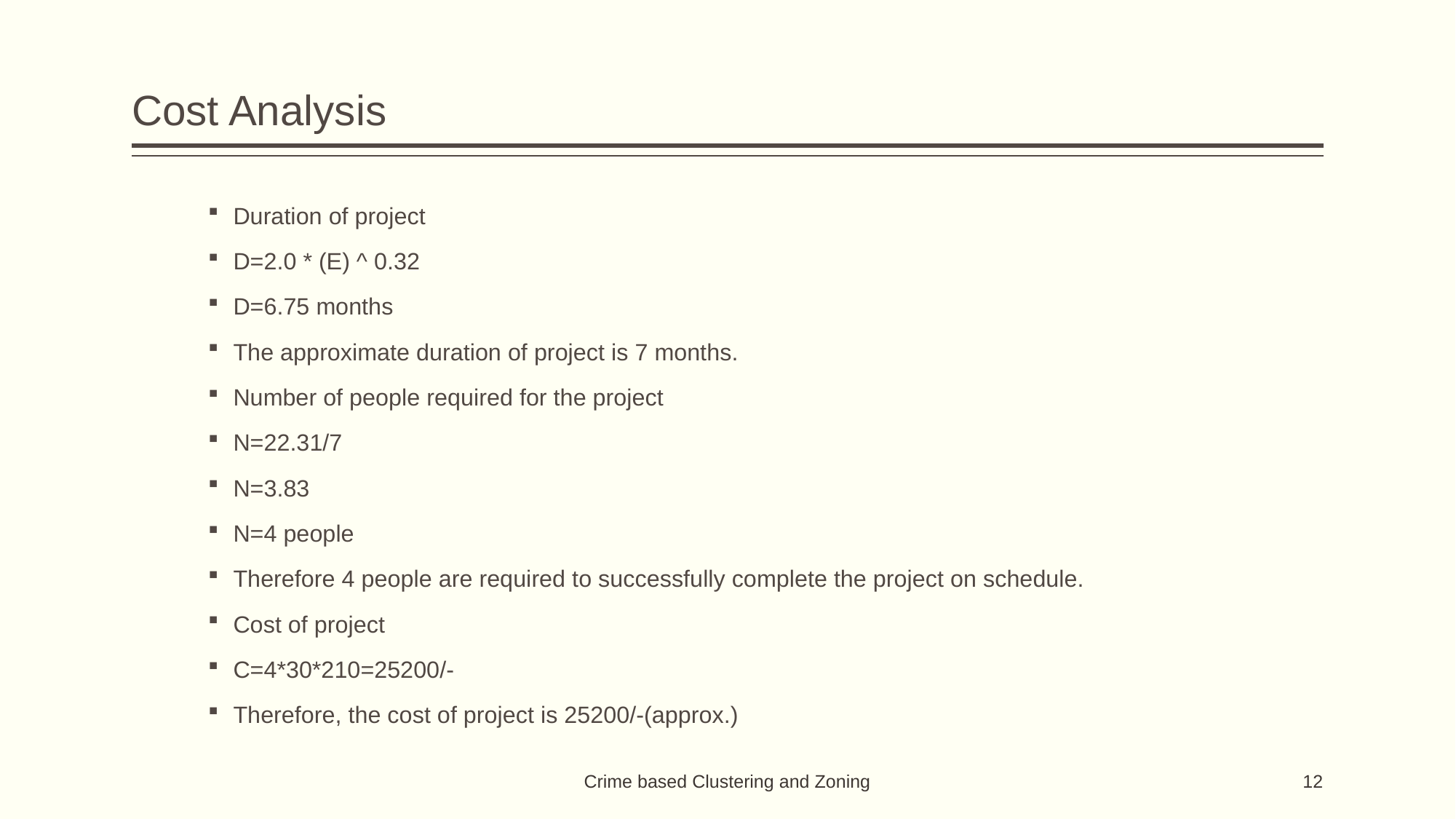

# Cost Analysis
Duration of project
D=2.0 * (E) ^ 0.32
D=6.75 months
The approximate duration of project is 7 months.
Number of people required for the project
N=22.31/7
N=3.83
N=4 people
Therefore 4 people are required to successfully complete the project on schedule.
Cost of project
C=4*30*210=25200/-
Therefore, the cost of project is 25200/-(approx.)

Crime based Clustering and Zoning
12